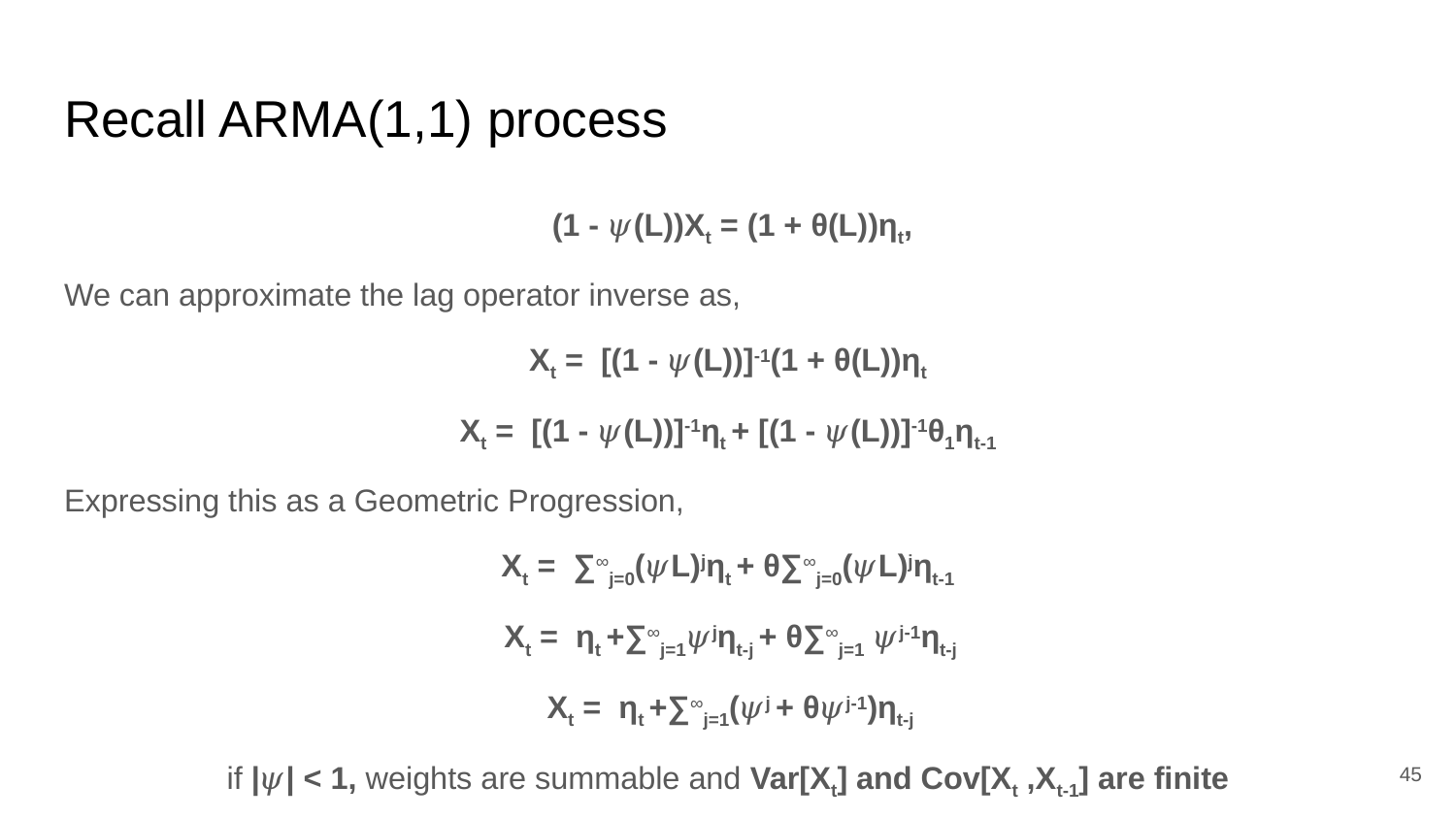

# Recall ARMA(1,1) process
 (1 - 𝜓(L))Xt = (1 + θ(L))ηt,
We can approximate the lag operator inverse as,
Xt =  [(1 - 𝜓(L))]-1(1 + θ(L))ηt
Xt =  [(1 - 𝜓(L))]-1ηt + [(1 - 𝜓(L))]-1θ1ηt-1
Expressing this as a Geometric Progression,
Xt =  ∑∞j=0(𝜓L)jηt + θ∑∞j=0(𝜓L)jηt-1
 Xt =  ηt +∑∞j=1𝜓jηt-j + θ∑∞j=1 𝜓j-1ηt-j
 Xt =  ηt +∑∞j=1(𝜓j + θ𝜓j-1)ηt-j
if |𝜓| < 1, weights are summable and Var[Xt] and Cov[Xt ,Xt-1] are finite
45